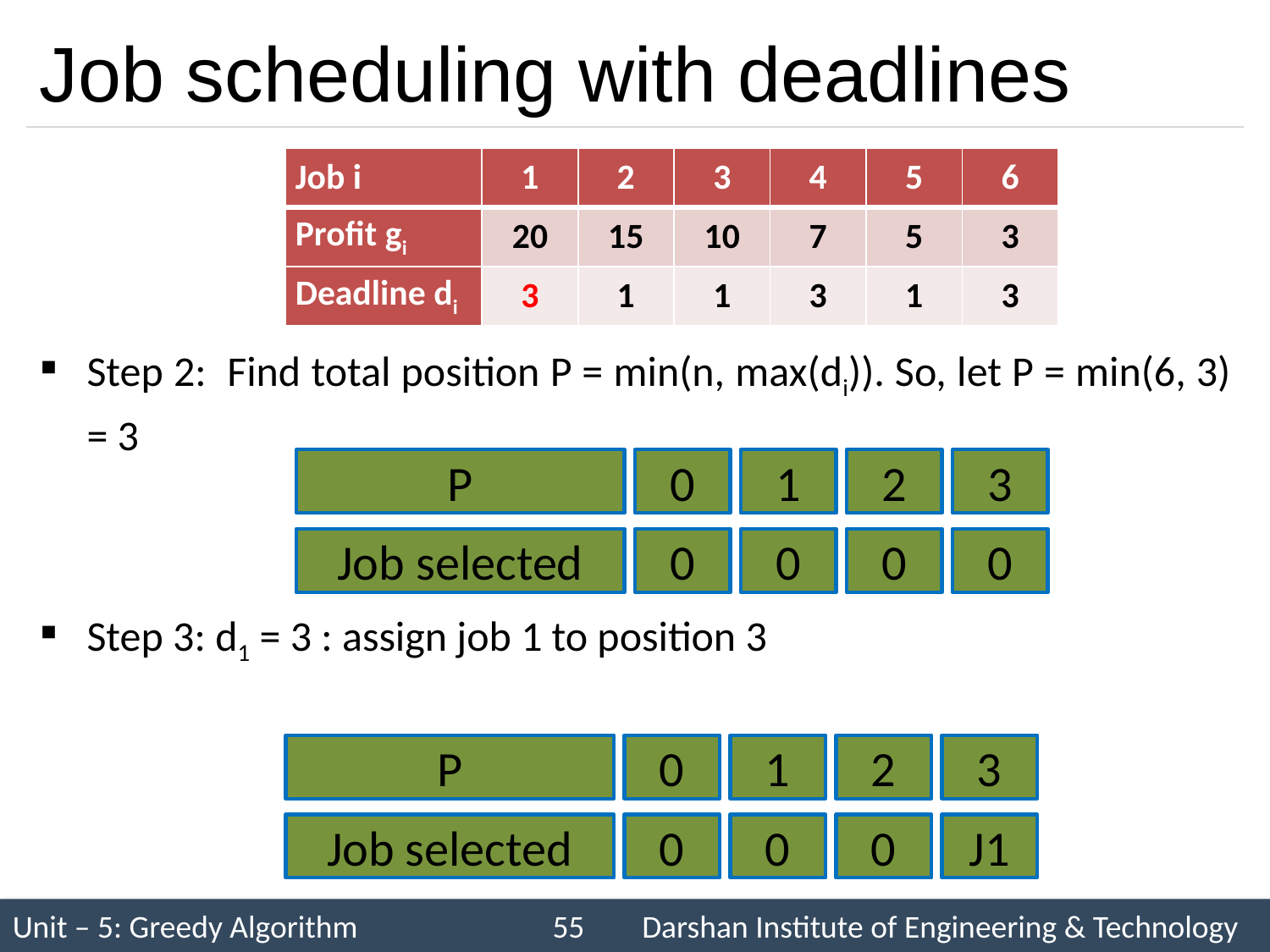

# Job scheduling with deadlines

Step 2:  Find total position P = min(n, max(di)). So, let P = min(6, 3) = 3

Step 3: d1 = 3 : assign job 1 to position 3

| Job i | 1 | 2 | 3 | 4 | 5 | 6 |
| --- | --- | --- | --- | --- | --- | --- |
| Profit gi | 20 | 15 | 10 | 7 | 5 | 3 |
| Deadline di | 3 | 1 | 1 | 3 | 1 | 3 |
P
0
1
2
3
Job selected
0
0
0
0
P
0
1
2
3
Job selected
0
0
0
J1